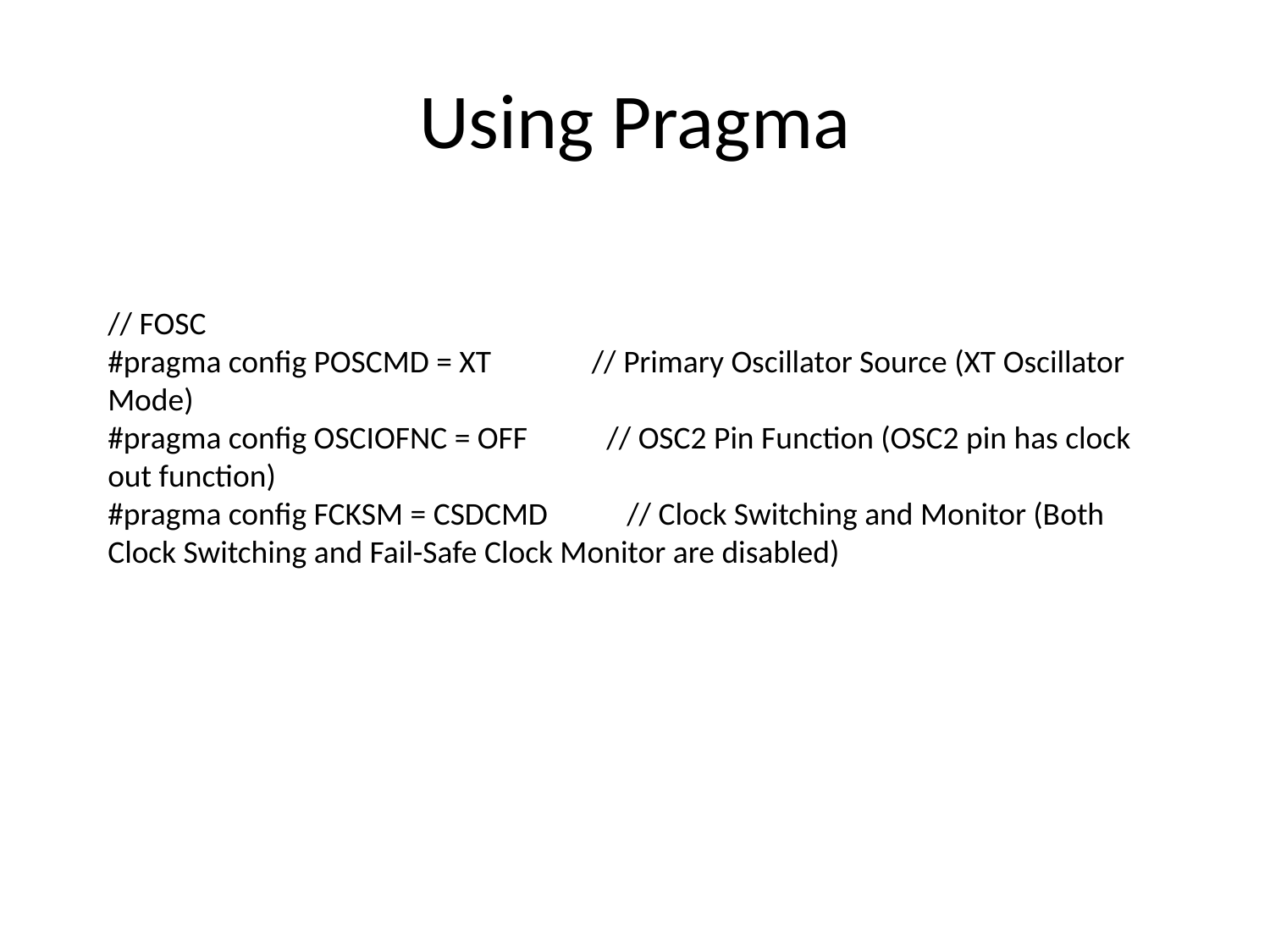

# Using Pragma
// FOSC
#pragma config POSCMD = XT              // Primary Oscillator Source (XT Oscillator Mode)
#pragma config OSCIOFNC = OFF           // OSC2 Pin Function (OSC2 pin has clock out function)
#pragma config FCKSM = CSDCMD           // Clock Switching and Monitor (Both Clock Switching and Fail-Safe Clock Monitor are disabled)